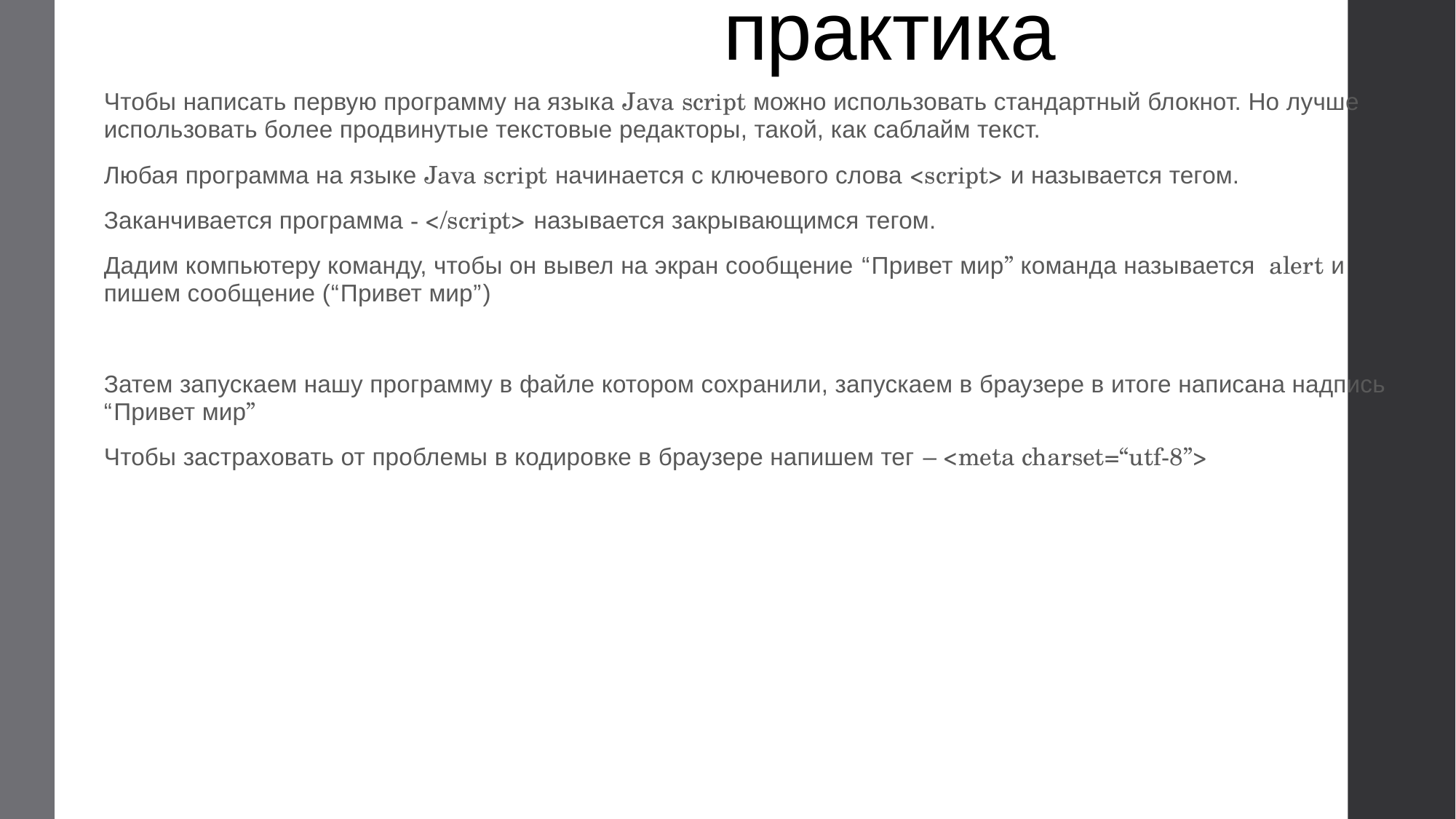

# практика
Чтобы написать первую программу на языка Java script можно использовать стандартный блокнот. Но лучше использовать более продвинутые текстовые редакторы, такой, как саблайм текст.
Любая программа на языке Java script начинается с ключевого слова <script> и называется тегом.
Заканчивается программа - </script> называется закрывающимся тегом.
Дадим компьютеру команду, чтобы он вывел на экран сообщение “Привет мир” команда называется  alert и пишем сообщение (“Привет мир”)

Затем запускаем нашу программу в файле котором сохранили, запускаем в браузере в итоге написана надпись “Привет мир”
Чтобы застраховать от проблемы в кодировке в браузере напишем тег – <meta charset=“utf-8”>